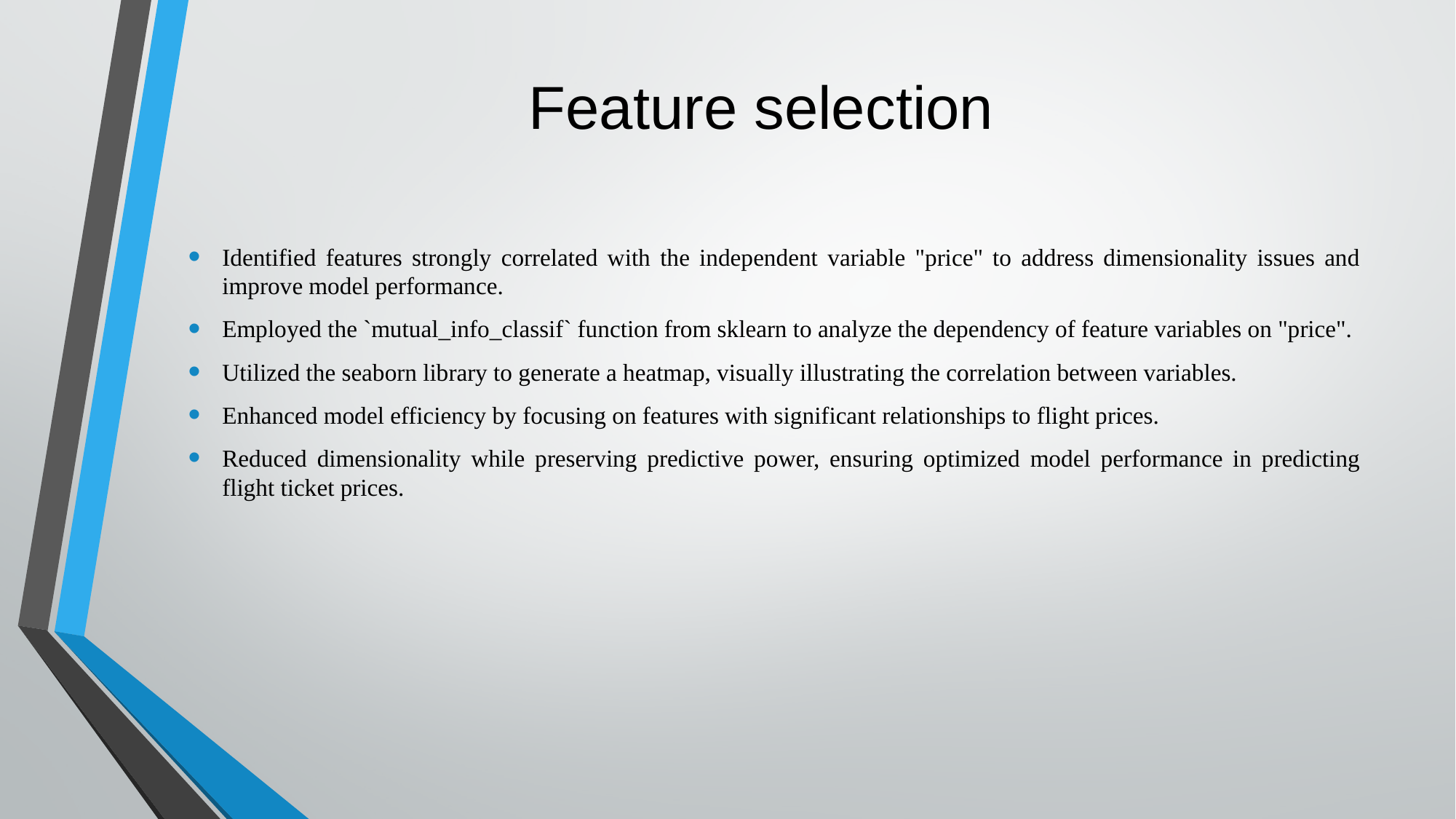

# Feature selection
Identified features strongly correlated with the independent variable "price" to address dimensionality issues and improve model performance.
Employed the `mutual_info_classif` function from sklearn to analyze the dependency of feature variables on "price".
Utilized the seaborn library to generate a heatmap, visually illustrating the correlation between variables.
Enhanced model efficiency by focusing on features with significant relationships to flight prices.
Reduced dimensionality while preserving predictive power, ensuring optimized model performance in predicting flight ticket prices.